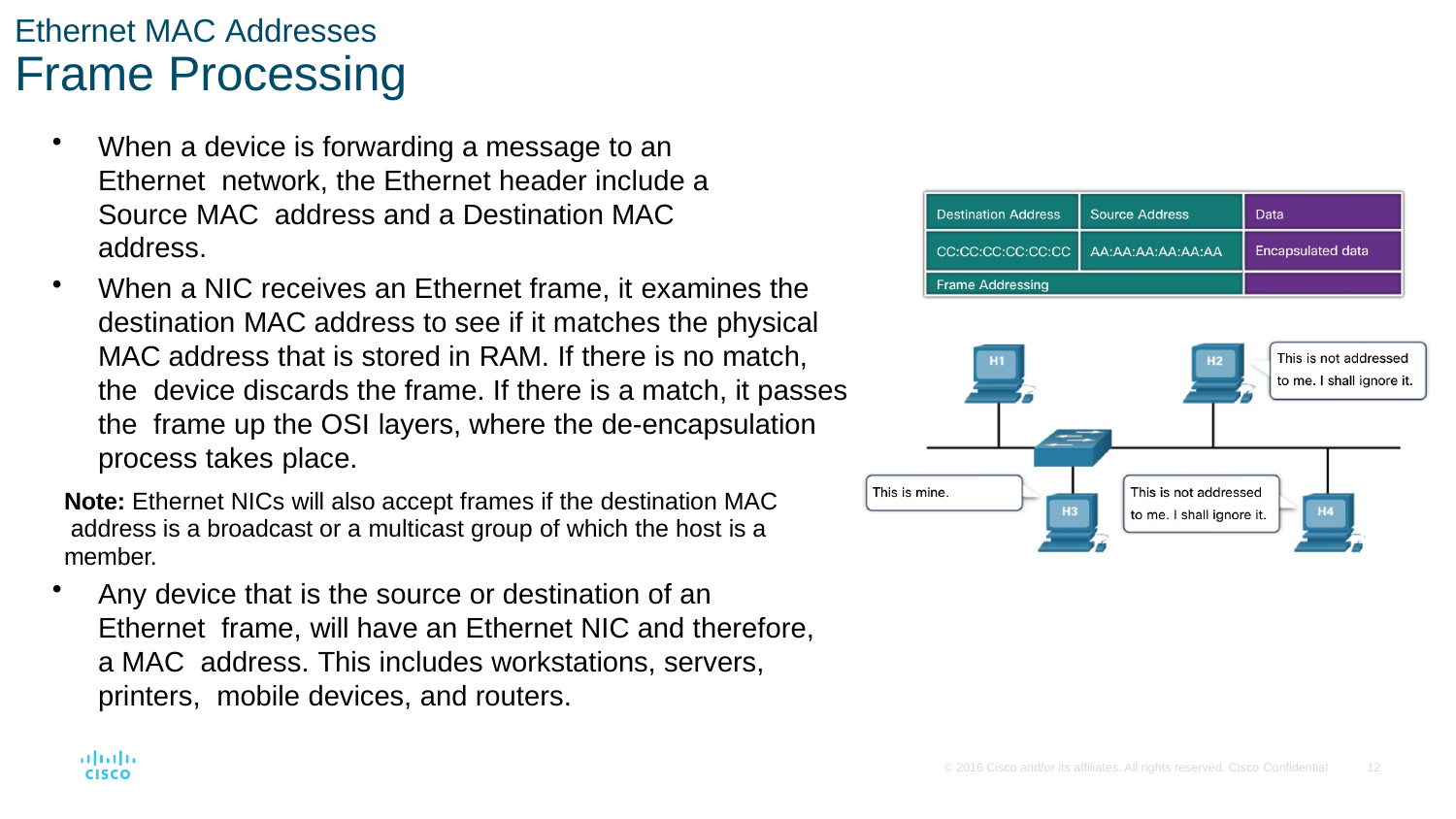

# Ethernet MAC Addresses
Frame Processing
When a device is forwarding a message to an Ethernet  network, the Ethernet header include a Source MAC  address and a Destination MAC address.
When a NIC receives an Ethernet frame, it examines the  destination MAC address to see if it matches the physical  MAC address that is stored in RAM. If there is no match, the  device discards the frame. If there is a match, it passes the  frame up the OSI layers, where the de-encapsulation  process takes place.
Note: Ethernet NICs will also accept frames if the destination MAC  address is a broadcast or a multicast group of which the host is a  member.
Any device that is the source or destination of an Ethernet  frame, will have an Ethernet NIC and therefore, a MAC  address. This includes workstations, servers, printers,  mobile devices, and routers.

© 2016 Cisco and/or its affiliates. All rights reserved. Cisco Confidential
12